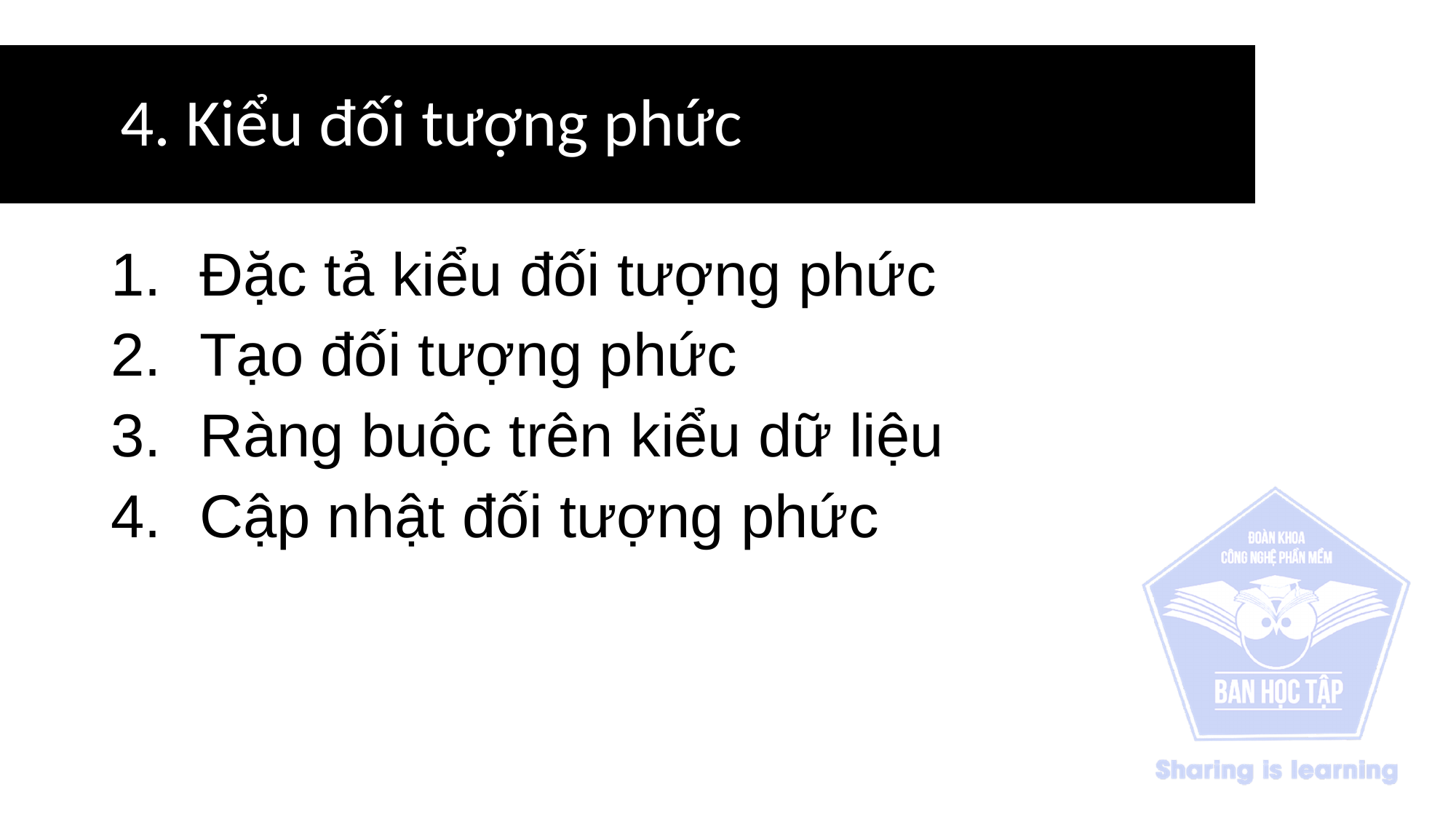

# 4. Kiểu đối tượng phức
Đặc tả kiểu đối tượng phức
Tạo đối tượng phức
Ràng buộc trên kiểu dữ liệu
Cập nhật đối tượng phức